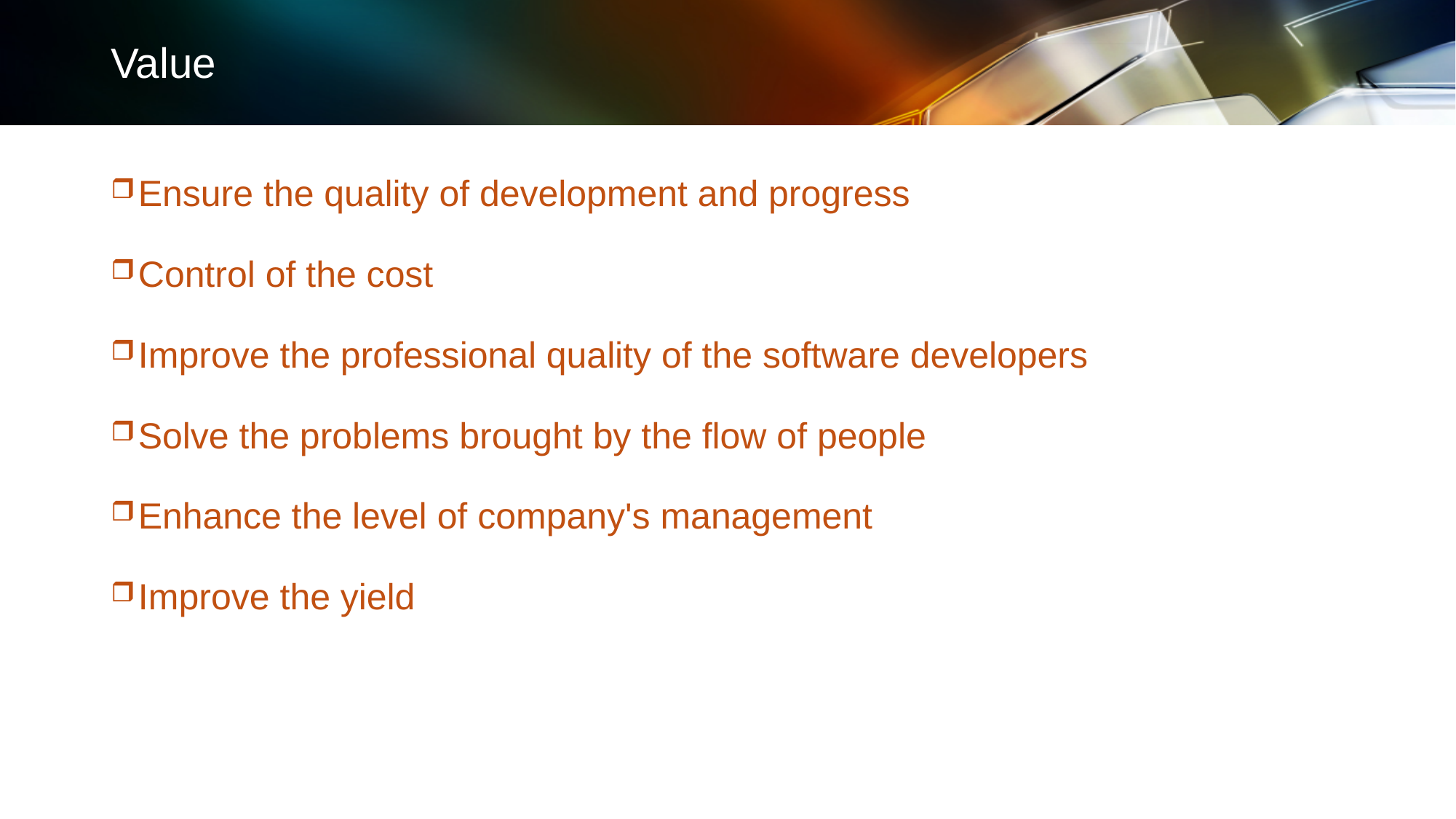

# Value
Ensure the quality of development and progress
Control of the cost
Improve the professional quality of the software developers
Solve the problems brought by the flow of people
Enhance the level of company's management
Improve the yield